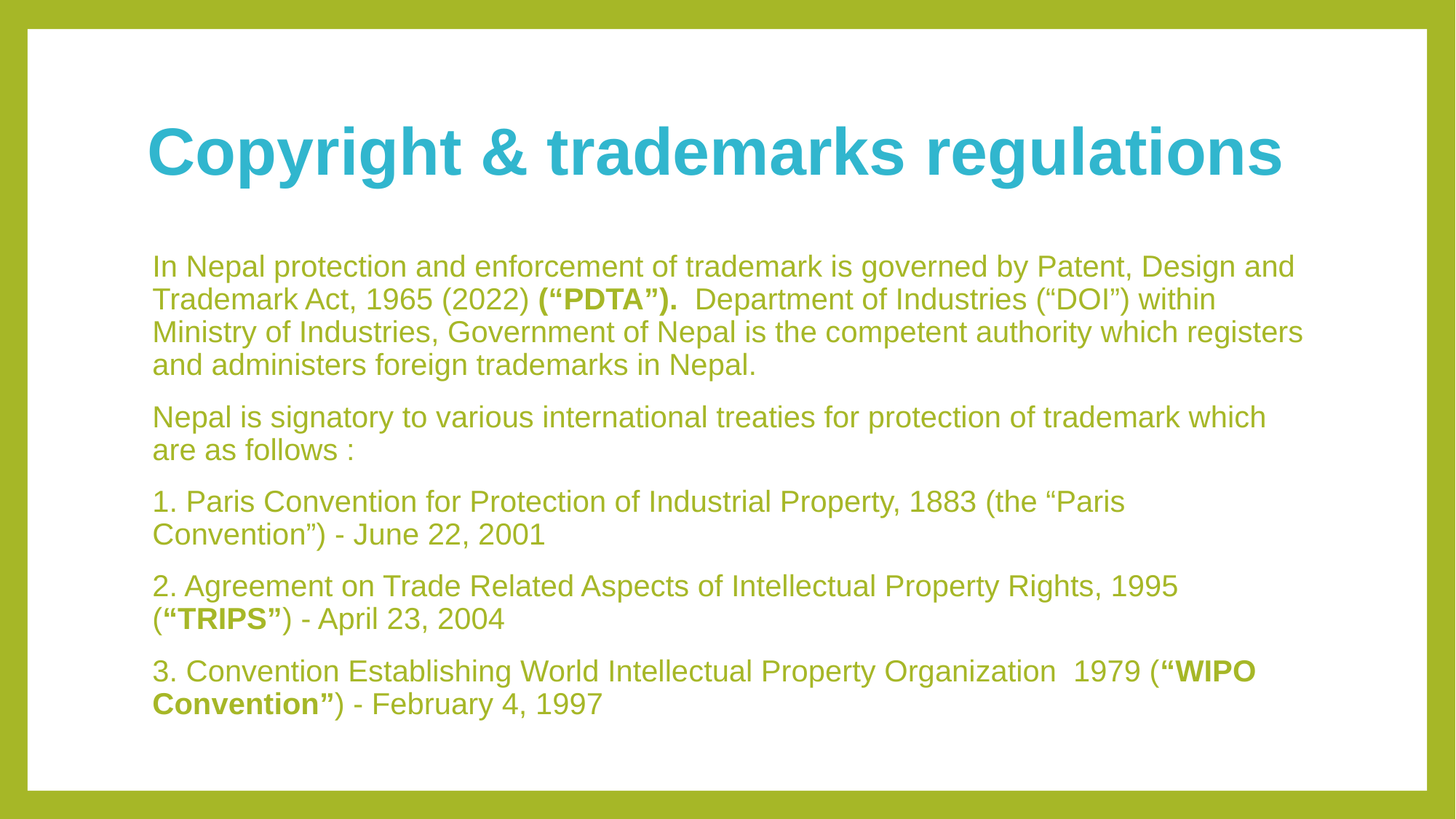

# Copyright & trademarks regulations
In Nepal protection and enforcement of trademark is governed by Patent, Design and Trademark Act, 1965 (2022) (“PDTA”).  Department of Industries (“DOI”) within Ministry of Industries, Government of Nepal is the competent authority which registers and administers foreign trademarks in Nepal.
Nepal is signatory to various international treaties for protection of trademark which are as follows :
1. Paris Convention for Protection of Industrial Property, 1883 (the “Paris Convention”) - June 22, 2001
2. Agreement on Trade Related Aspects of Intellectual Property Rights, 1995 (“TRIPS”) - April 23, 2004
3. Convention Establishing World Intellectual Property Organization  1979 (“WIPO Convention”) - February 4, 1997